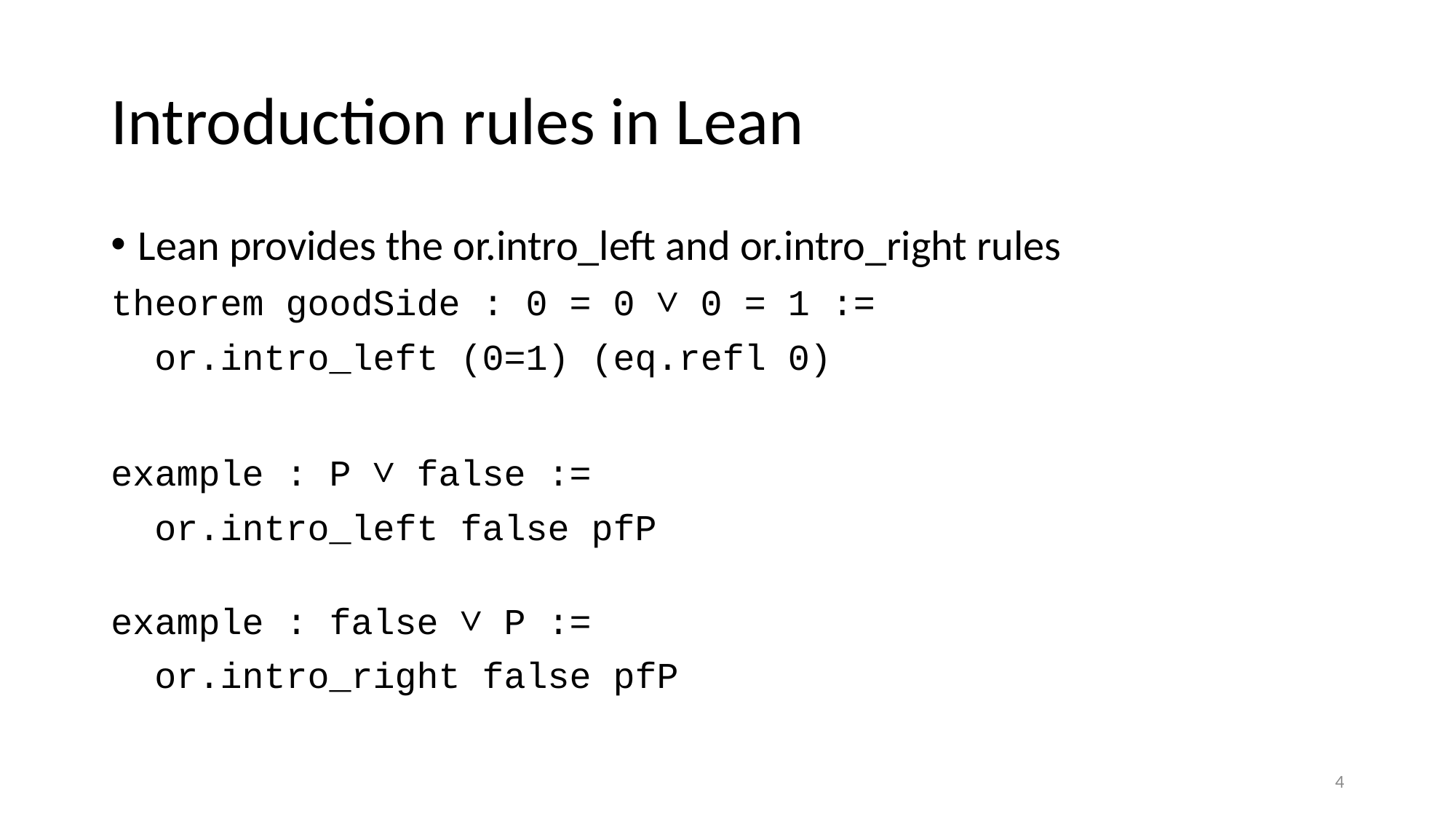

# Introduction rules in Lean
Lean provides the or.intro_left and or.intro_right rules
theorem goodSide : 0 = 0 ∨ 0 = 1 :=
  or.intro_left (0=1) (eq.refl 0)

example : P ∨ false :=
  or.intro_left false pfP
example : false ∨ P :=
  or.intro_right false pfP

4